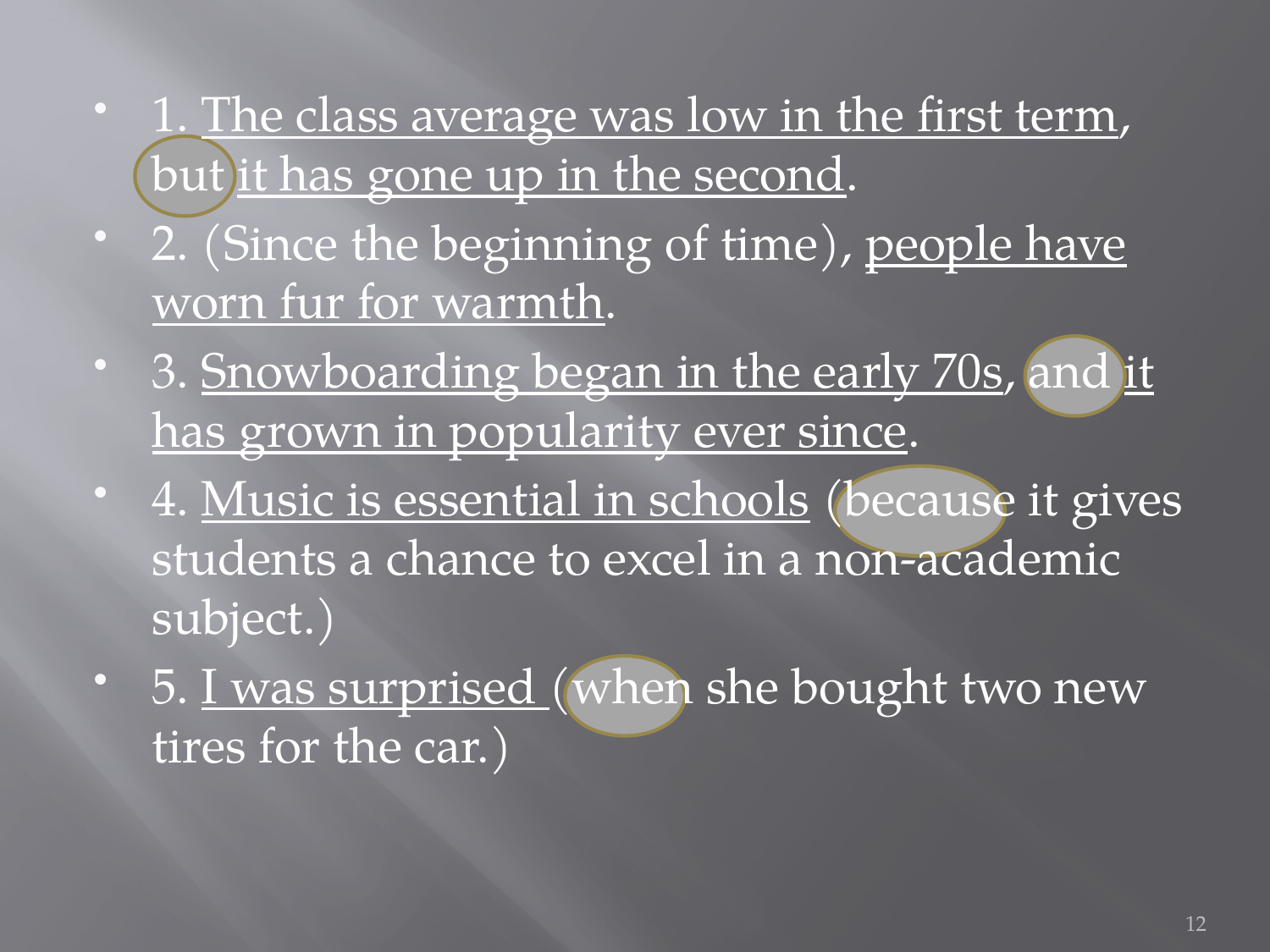

1. The class average was low in the first term, but it has gone up in the second.
2. (Since the beginning of time), people have worn fur for warmth.
3. Snowboarding began in the early 70s, and it has grown in popularity ever since.
4. Music is essential in schools (because it gives students a chance to excel in a non-academic subject.)
5. I was surprised (when she bought two new tires for the car.)

12